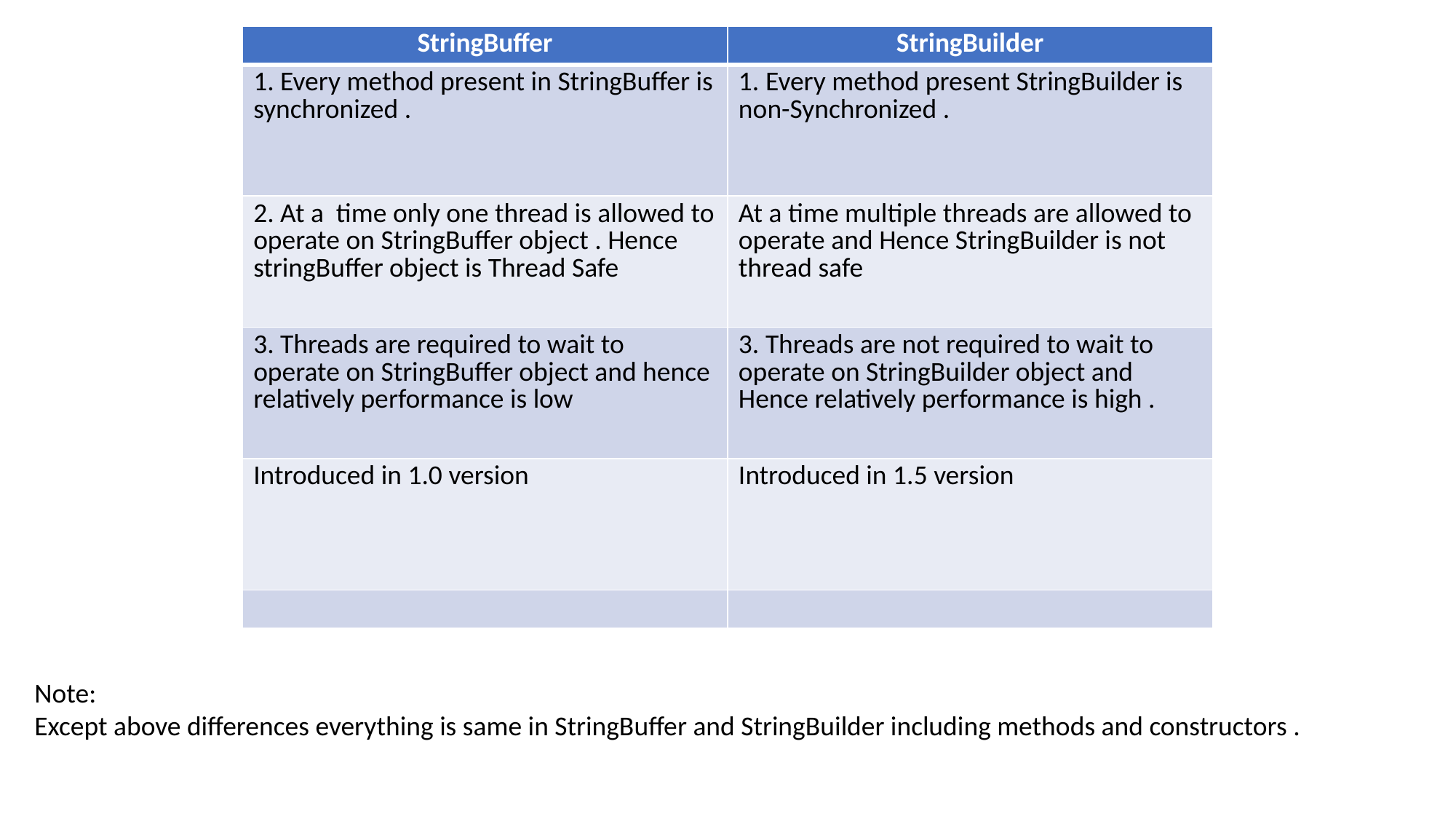

| StringBuffer | StringBuilder |
| --- | --- |
| 1. Every method present in StringBuffer is synchronized . | 1. Every method present StringBuilder is non-Synchronized . |
| 2. At a time only one thread is allowed to operate on StringBuffer object . Hence stringBuffer object is Thread Safe | At a time multiple threads are allowed to operate and Hence StringBuilder is not thread safe |
| 3. Threads are required to wait to operate on StringBuffer object and hence relatively performance is low | 3. Threads are not required to wait to operate on StringBuilder object and Hence relatively performance is high . |
| Introduced in 1.0 version | Introduced in 1.5 version |
|  |  |
Note:
Except above differences everything is same in StringBuffer and StringBuilder including methods and constructors .